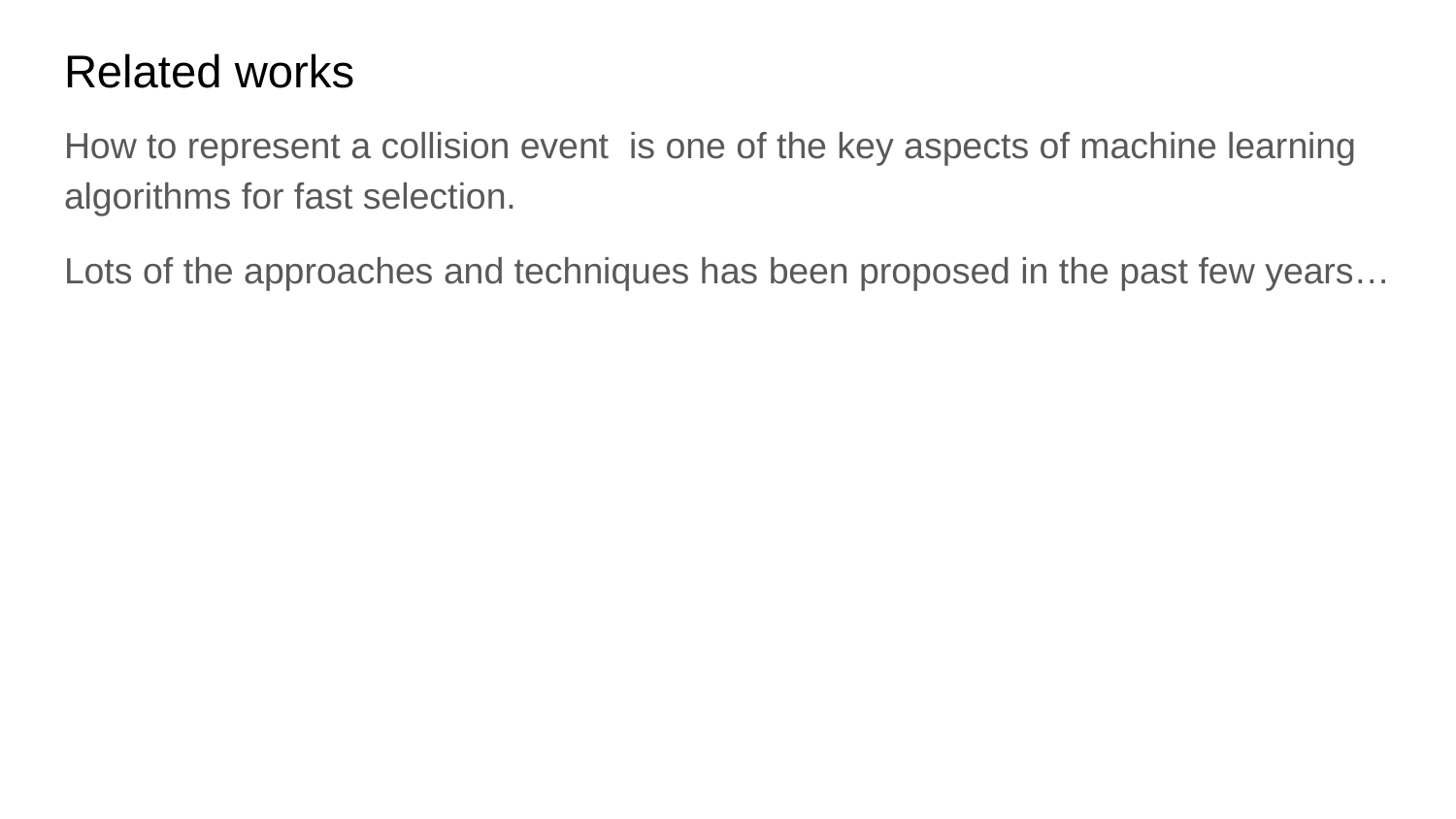

# Related works
How to represent a collision event  is one of the key aspects of machine learning algorithms for fast selection.
Lots of the approaches and techniques has been proposed in the past few years…